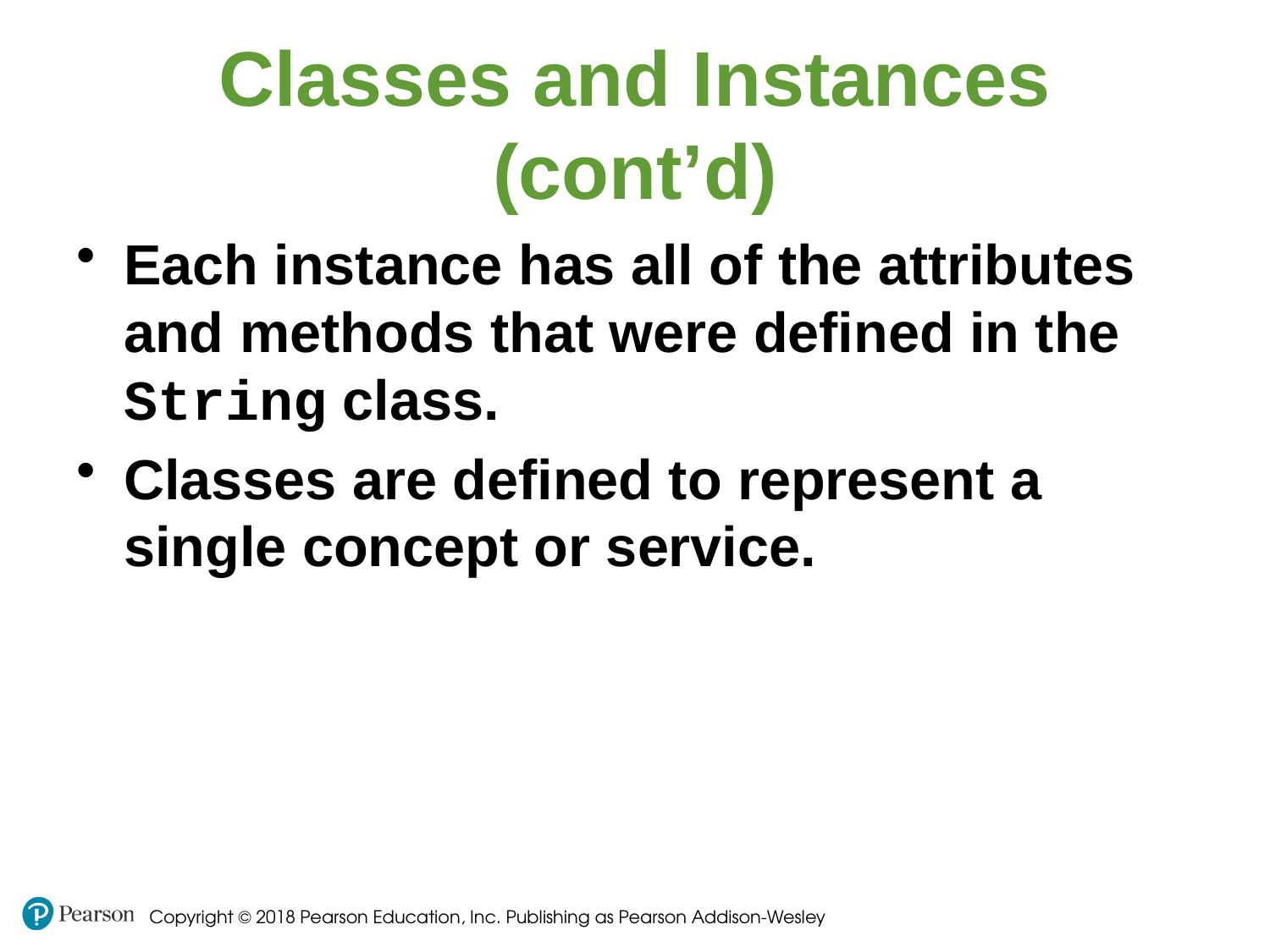

# Classes and Instances (cont’d)
Each instance has all of the attributes and methods that were defined in the String class.
Classes are defined to represent a single concept or service.